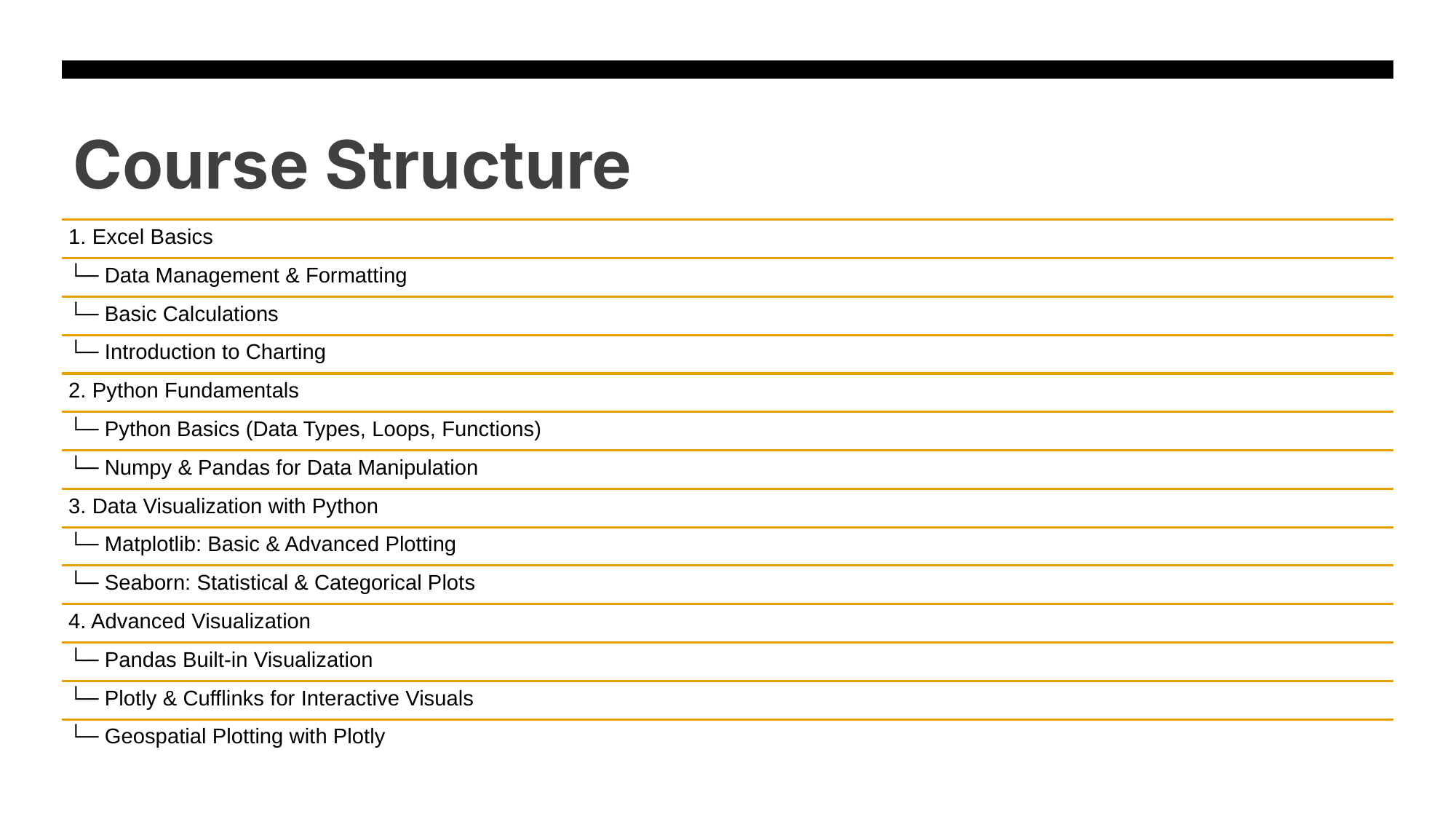

# Course Structure

1. Excel Basics

└─ Data Management & Formatting

└─ Basic Calculations

└─ Introduction to Charting

2. Python Fundamentals

└─ Python Basics (Data Types, Loops, Functions)

└─ Numpy & Pandas for Data Manipulation

3. Data Visualization with Python

└─ Matplotlib: Basic & Advanced Plotting

└─ Seaborn: Statistical & Categorical Plots

4. Advanced Visualization

└─ Pandas Built-in Visualization

└─ Plotly & Cufflinks for Interactive Visuals

└─ Geospatial Plotting with Plotly